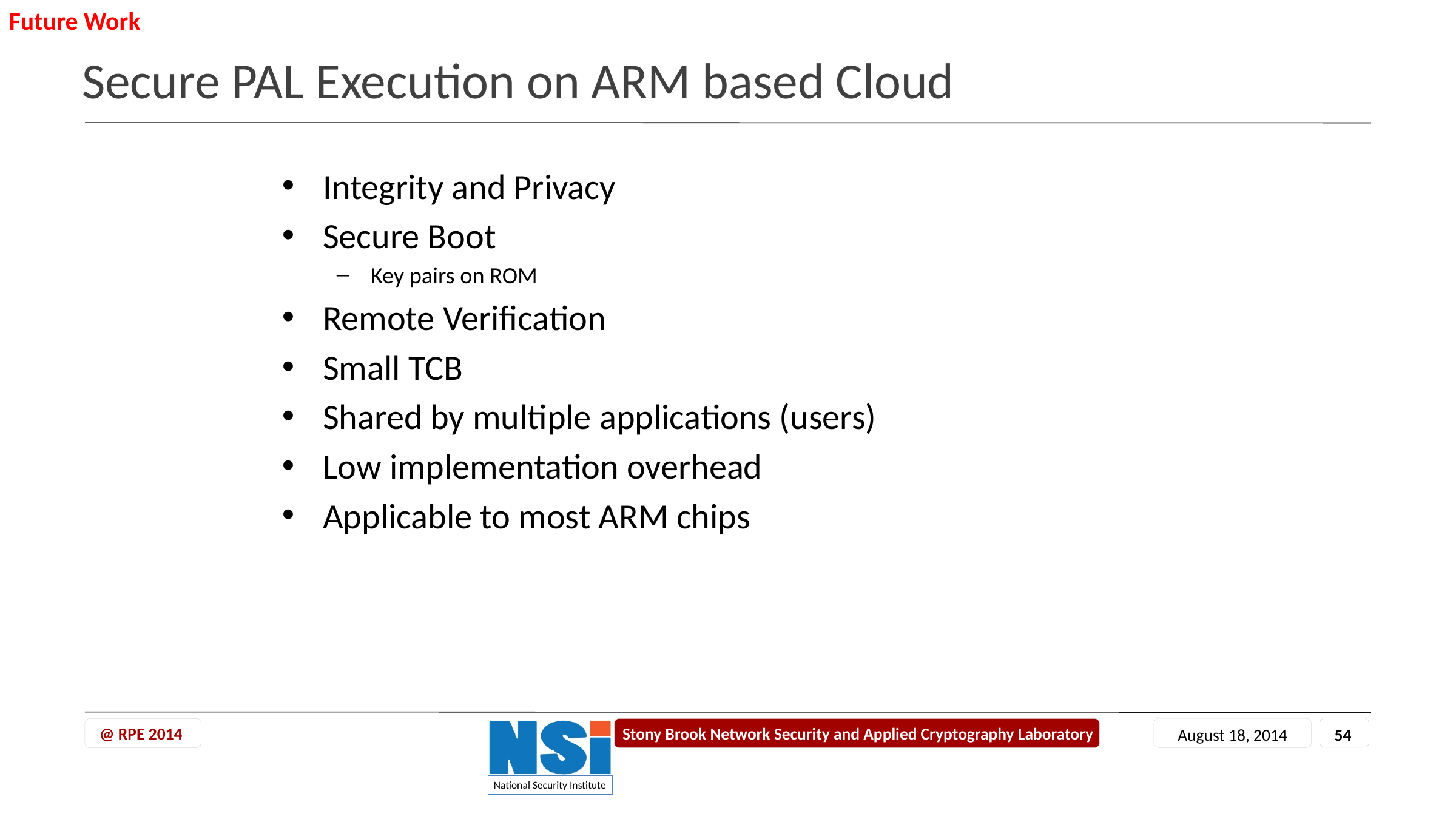

Future Work
# Secure PAL Execution on ARM based Cloud
Integrity and Privacy
Secure Boot
Key pairs on ROM
Remote Verification
Small TCB
Shared by multiple applications (users)
Low implementation overhead
Applicable to most ARM chips